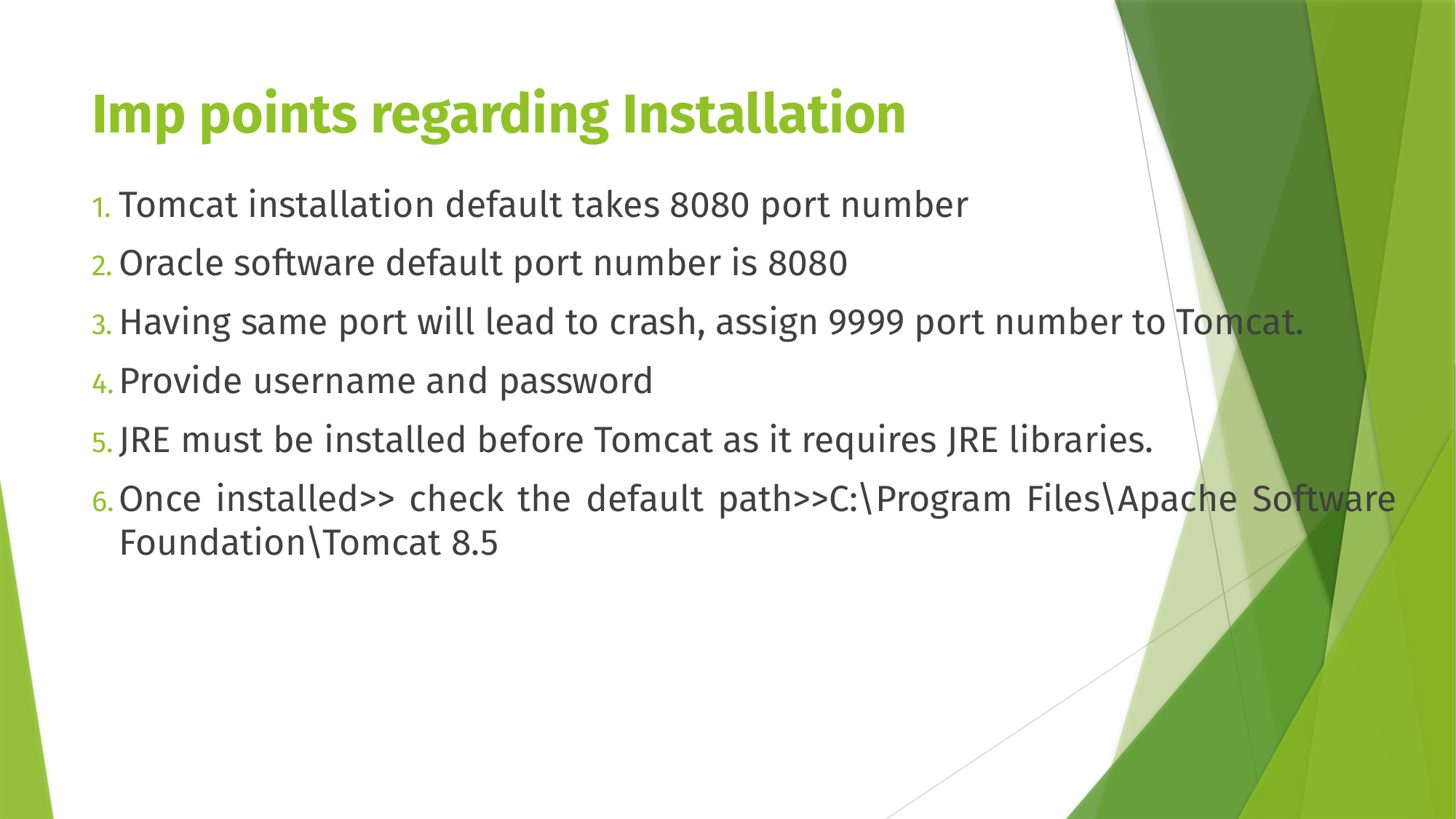

# Imp points regarding Installation
Tomcat installation default takes 8080 port number
Oracle software default port number is 8080
Having same port will lead to crash, assign 9999 port number to Tomcat.
Provide username and password
JRE must be installed before Tomcat as it requires JRE libraries.
Once installed>> check the default path>>C:\Program Files\Apache Software Foundation\Tomcat 8.5